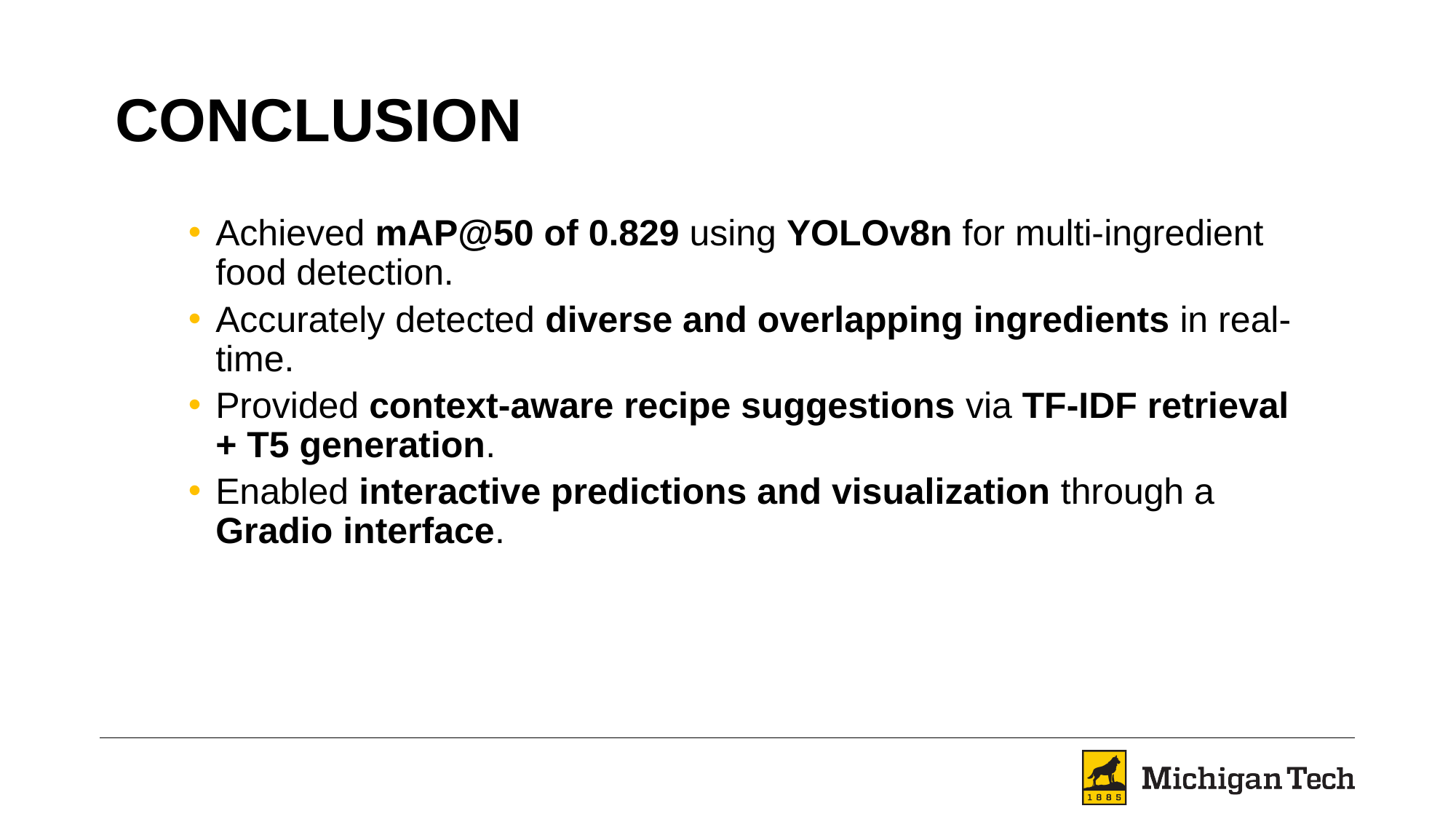

# CONCLUSION
Achieved mAP@50 of 0.829 using YOLOv8n for multi-ingredient food detection.
Accurately detected diverse and overlapping ingredients in real-time.
Provided context-aware recipe suggestions via TF-IDF retrieval + T5 generation.
Enabled interactive predictions and visualization through a Gradio interface.